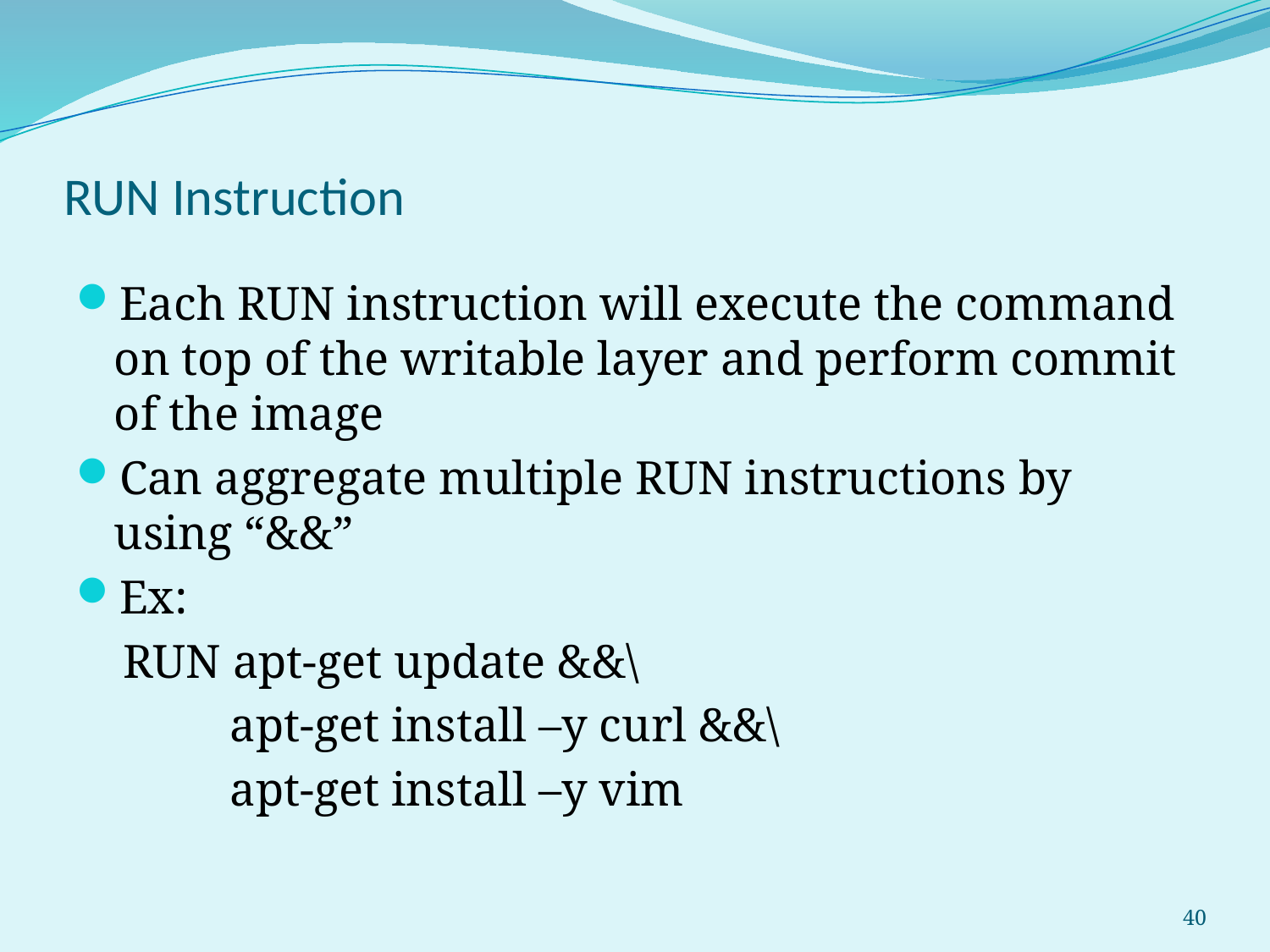

# RUN Instruction
Each RUN instruction will execute the command on top of the writable layer and perform commit of the image
Can aggregate multiple RUN instructions by using “&&”
Ex:
    RUN apt-get update &&\
             apt-get install –y curl &&\
             apt-get install –y vim
40